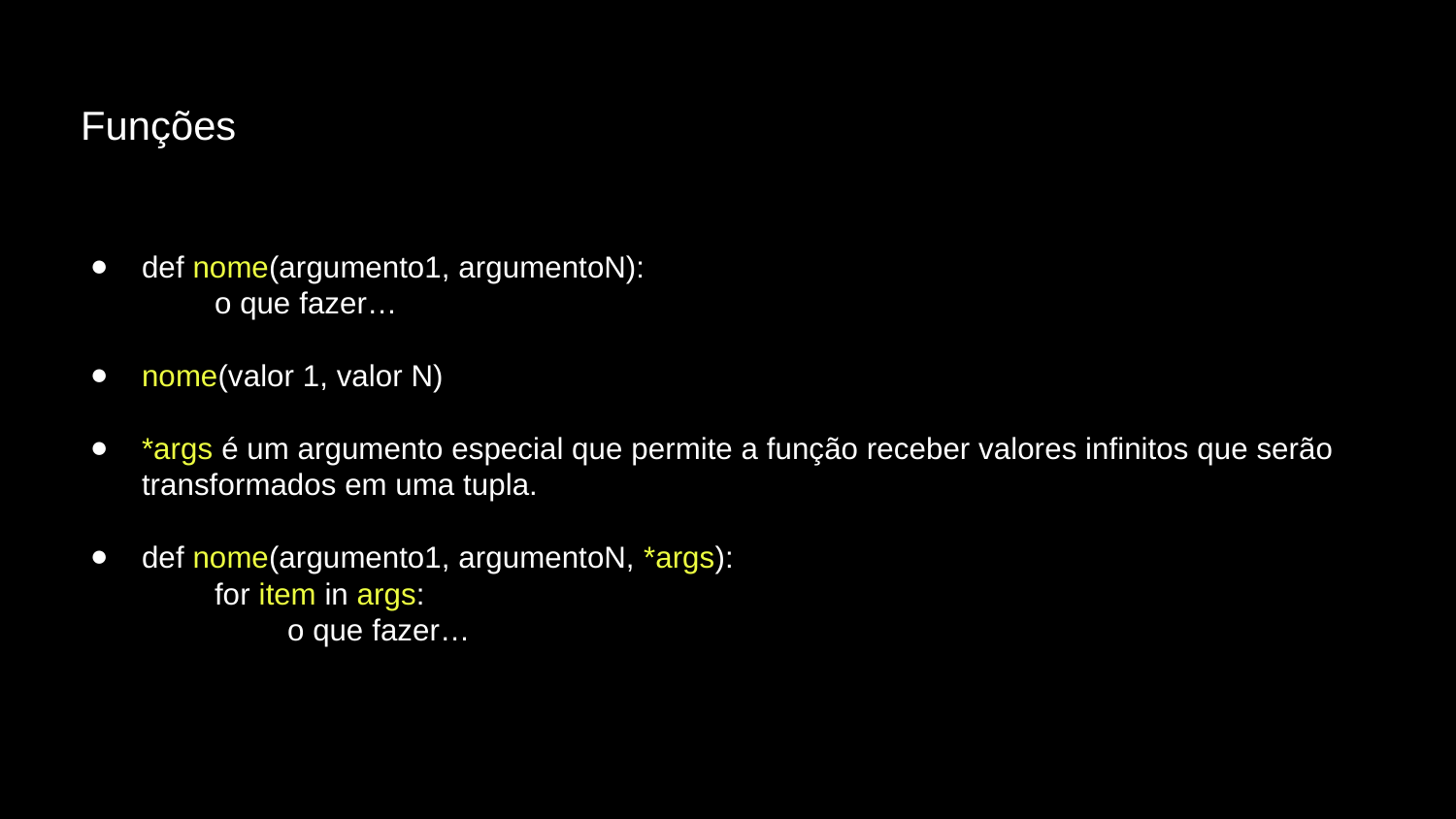

Funções
def nome(argumento1, argumentoN):
o que fazer…

nome(valor 1, valor N)

*args é um argumento especial que permite a função receber valores infinitos que serão transformados em uma tupla.

def nome(argumento1, argumentoN, *args):
for item in args:
o que fazer…